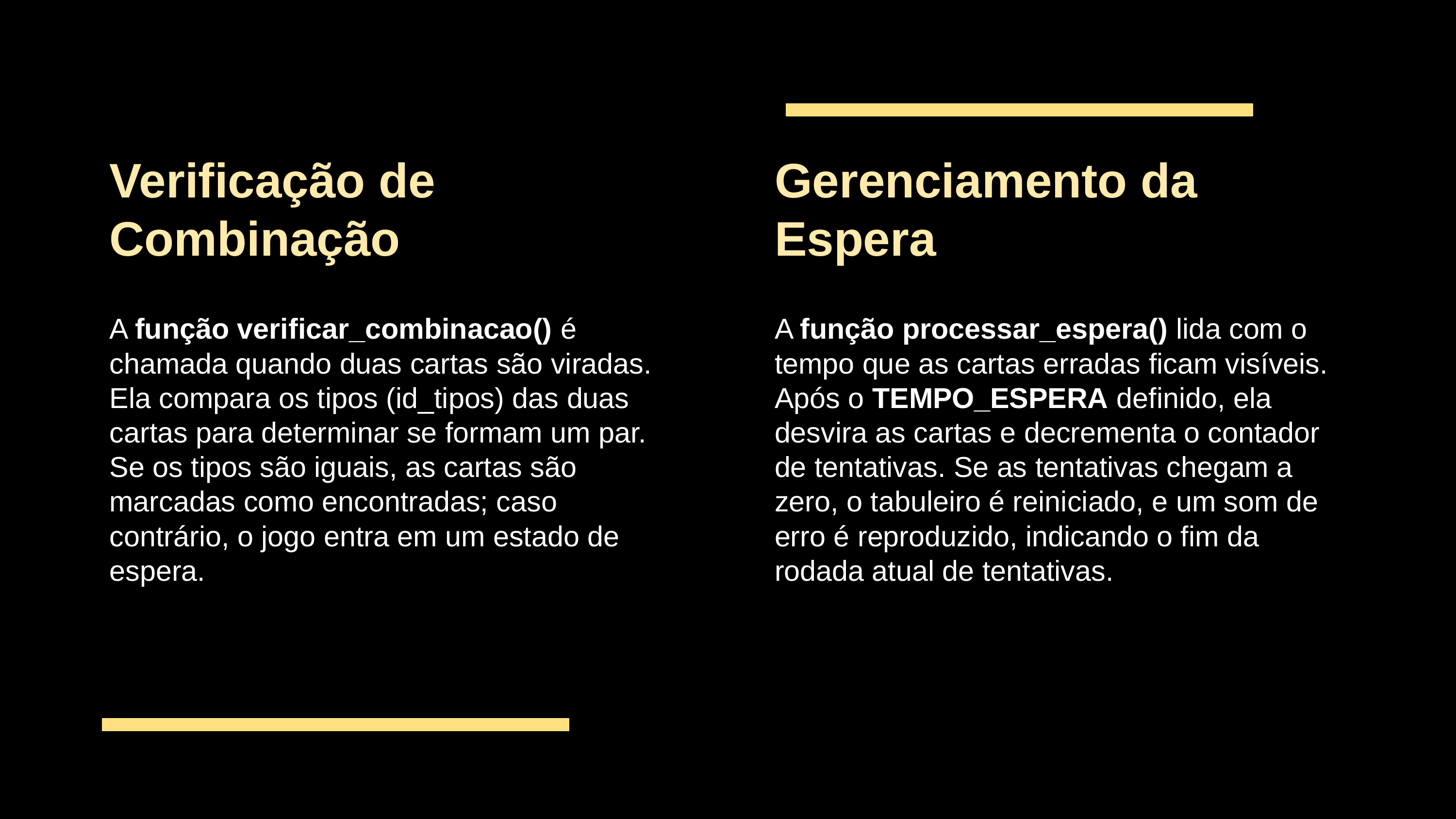

Verificação de Combinação
Gerenciamento da Espera
A função verificar_combinacao() é chamada quando duas cartas são viradas. Ela compara os tipos (id_tipos) das duas cartas para determinar se formam um par. Se os tipos são iguais, as cartas são marcadas como encontradas; caso contrário, o jogo entra em um estado de espera.
A função processar_espera() lida com o tempo que as cartas erradas ficam visíveis. Após o TEMPO_ESPERA definido, ela desvira as cartas e decrementa o contador de tentativas. Se as tentativas chegam a zero, o tabuleiro é reiniciado, e um som de erro é reproduzido, indicando o fim da rodada atual de tentativas.